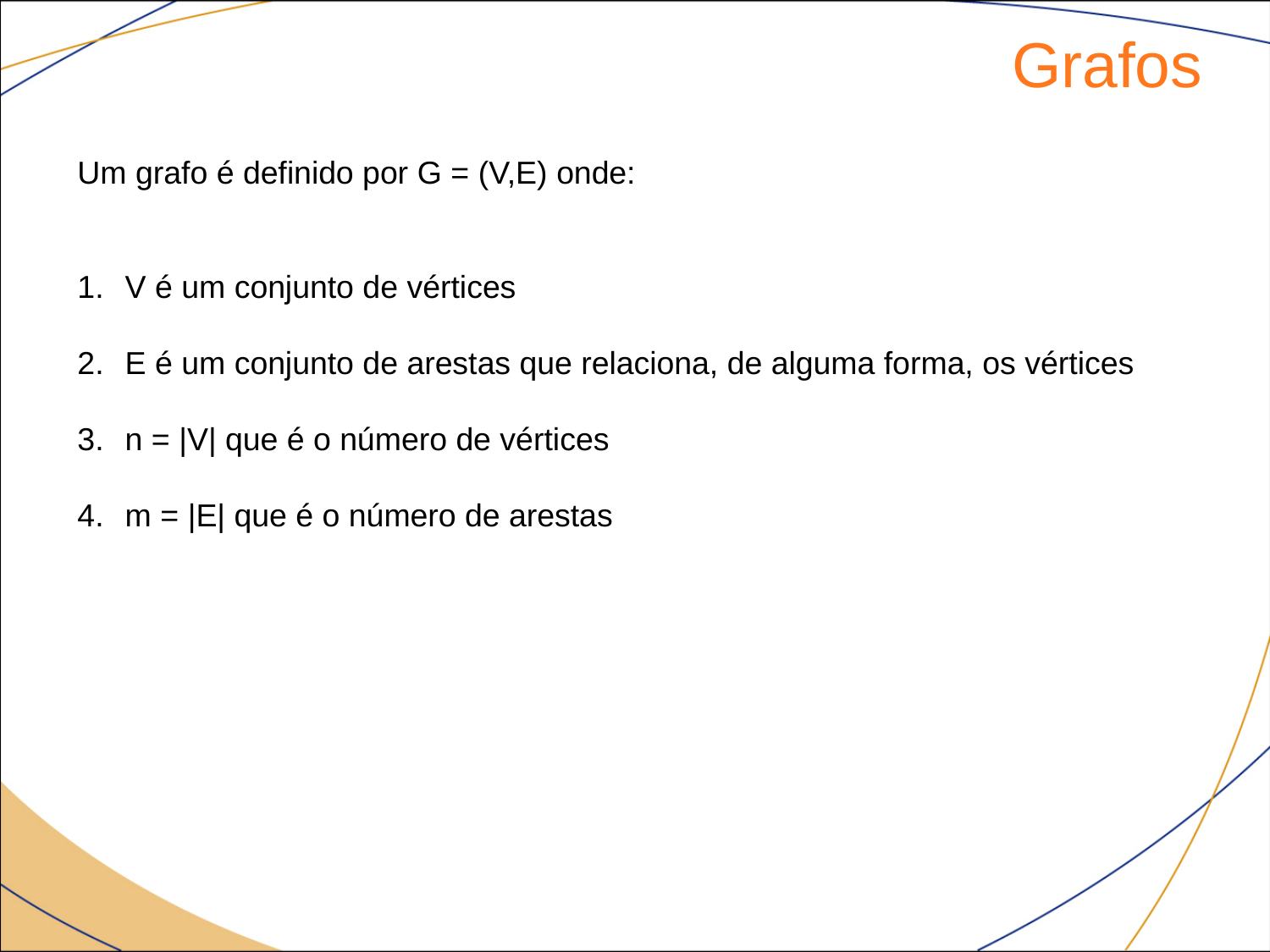

Grafos
Um grafo é definido por G = (V,E) onde:

V é um conjunto de vértices

E é um conjunto de arestas que relaciona, de alguma forma, os vértices

n = |V| que é o número de vértices

m = |E| que é o número de arestas